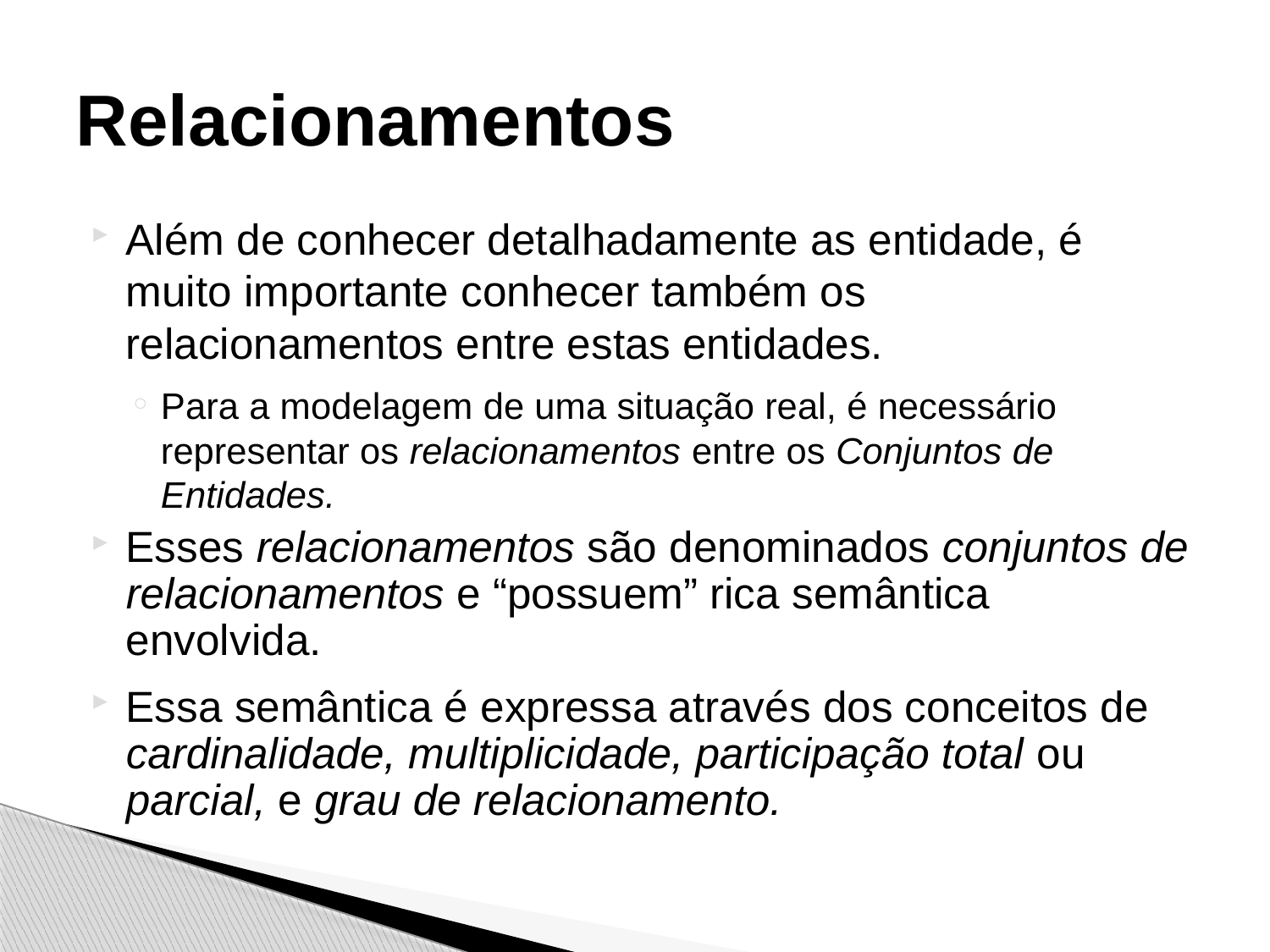

# Relacionamentos
Além de conhecer detalhadamente as entidade, é muito importante conhecer também os relacionamentos entre estas entidades.
Para a modelagem de uma situação real, é necessário representar os relacionamentos entre os Conjuntos de Entidades.
Esses relacionamentos são denominados conjuntos de relacionamentos e “possuem” rica semântica envolvida.
Essa semântica é expressa através dos conceitos de cardinalidade, multiplicidade, participação total ou parcial, e grau de relacionamento.